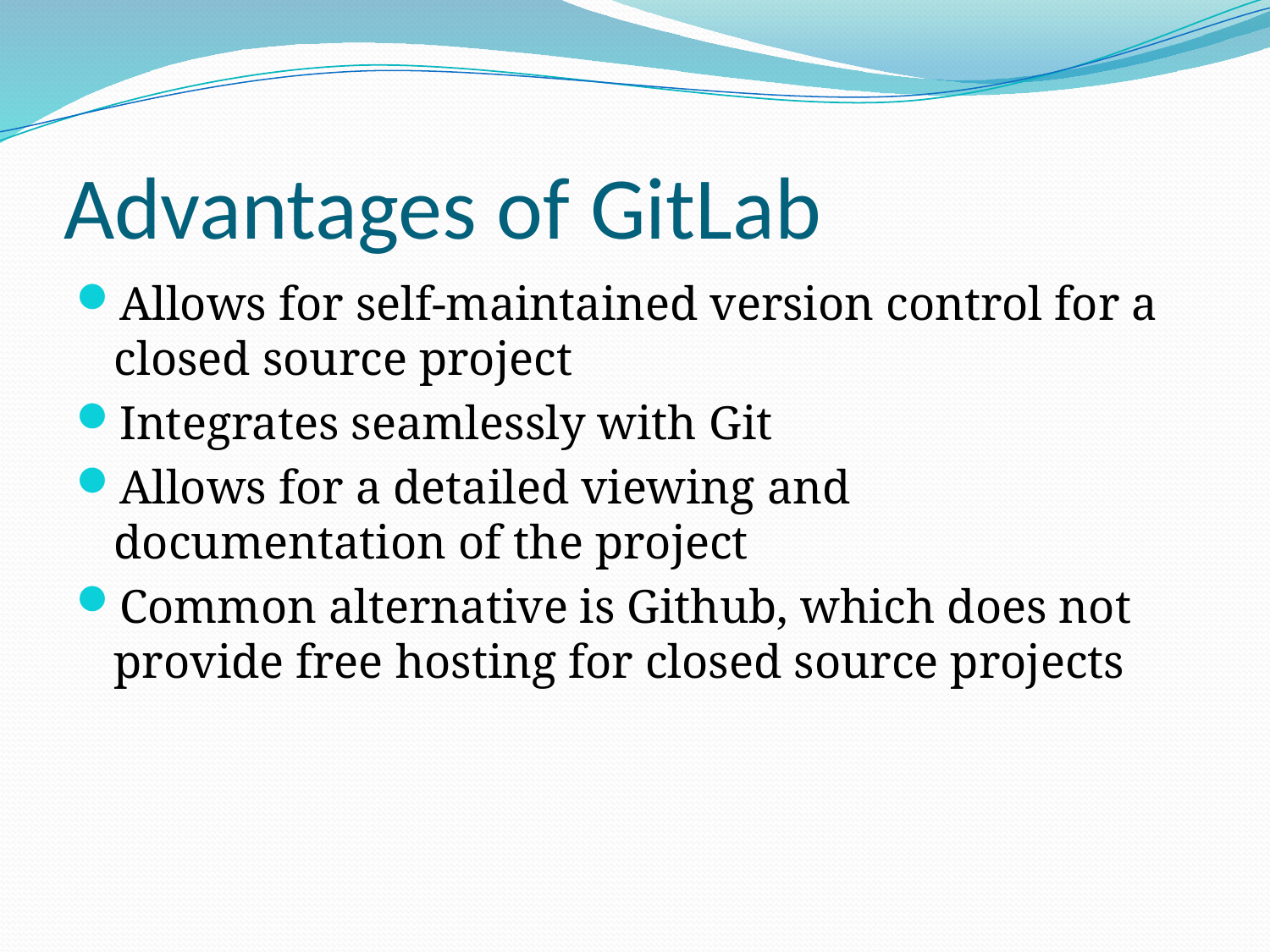

# Advantages of GitLab
Allows for self-maintained version control for a closed source project
Integrates seamlessly with Git
Allows for a detailed viewing and documentation of the project
Common alternative is Github, which does not provide free hosting for closed source projects